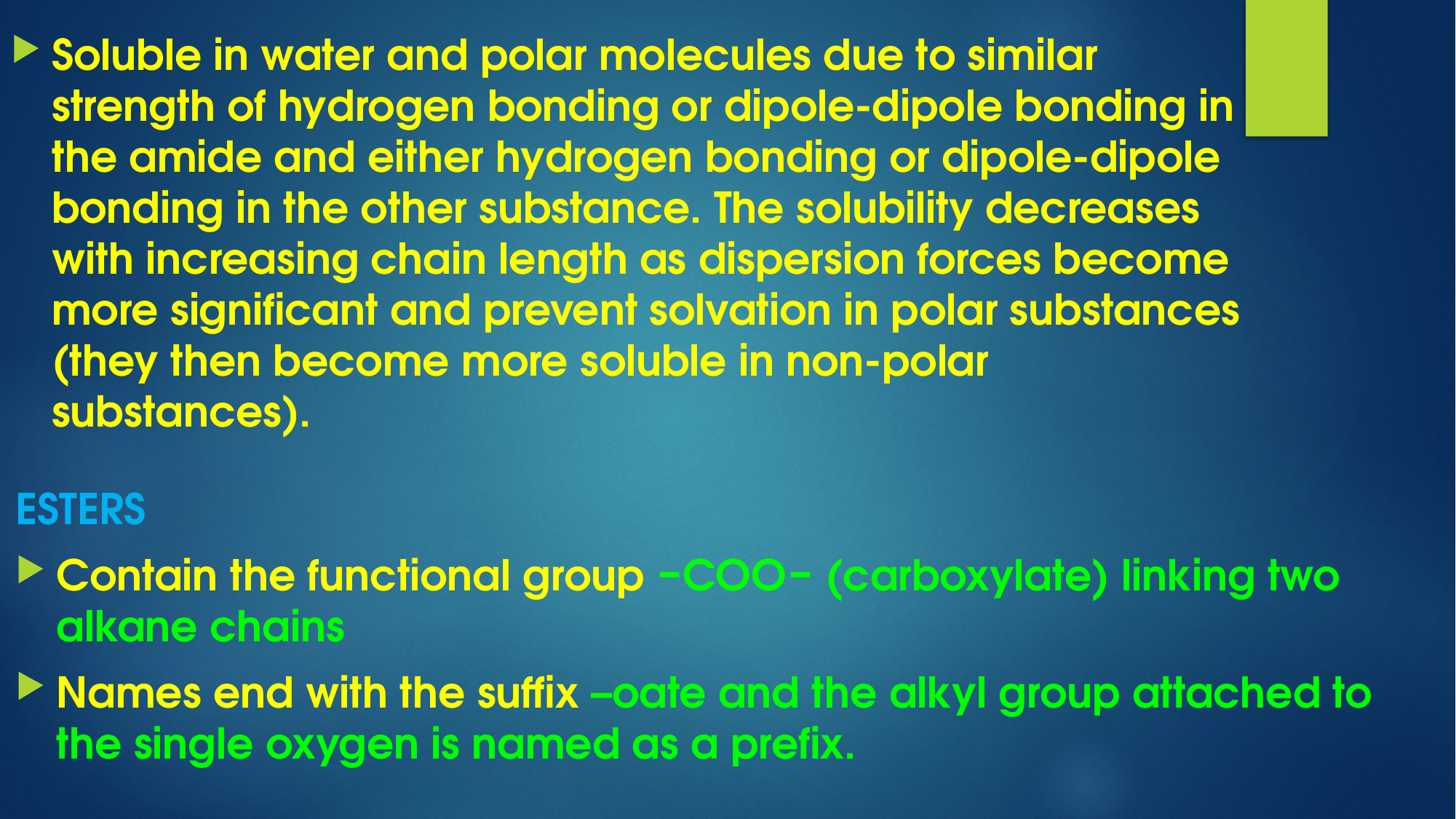

Soluble in water and polar molecules due to similar strength of hydrogen bonding or dipole-dipole bonding in the amide and either hydrogen bonding or dipole-dipole bonding in the other substance. The solubility decreases with increasing chain length as dispersion forces become more significant and prevent solvation in polar substances (they then become more soluble in non-polar substances).
ESTERS
Contain the functional group ‒COO‒ (carboxylate) linking two alkane chains
Names end with the suffix –oate and the alkyl group attached to the single oxygen is named as a prefix.